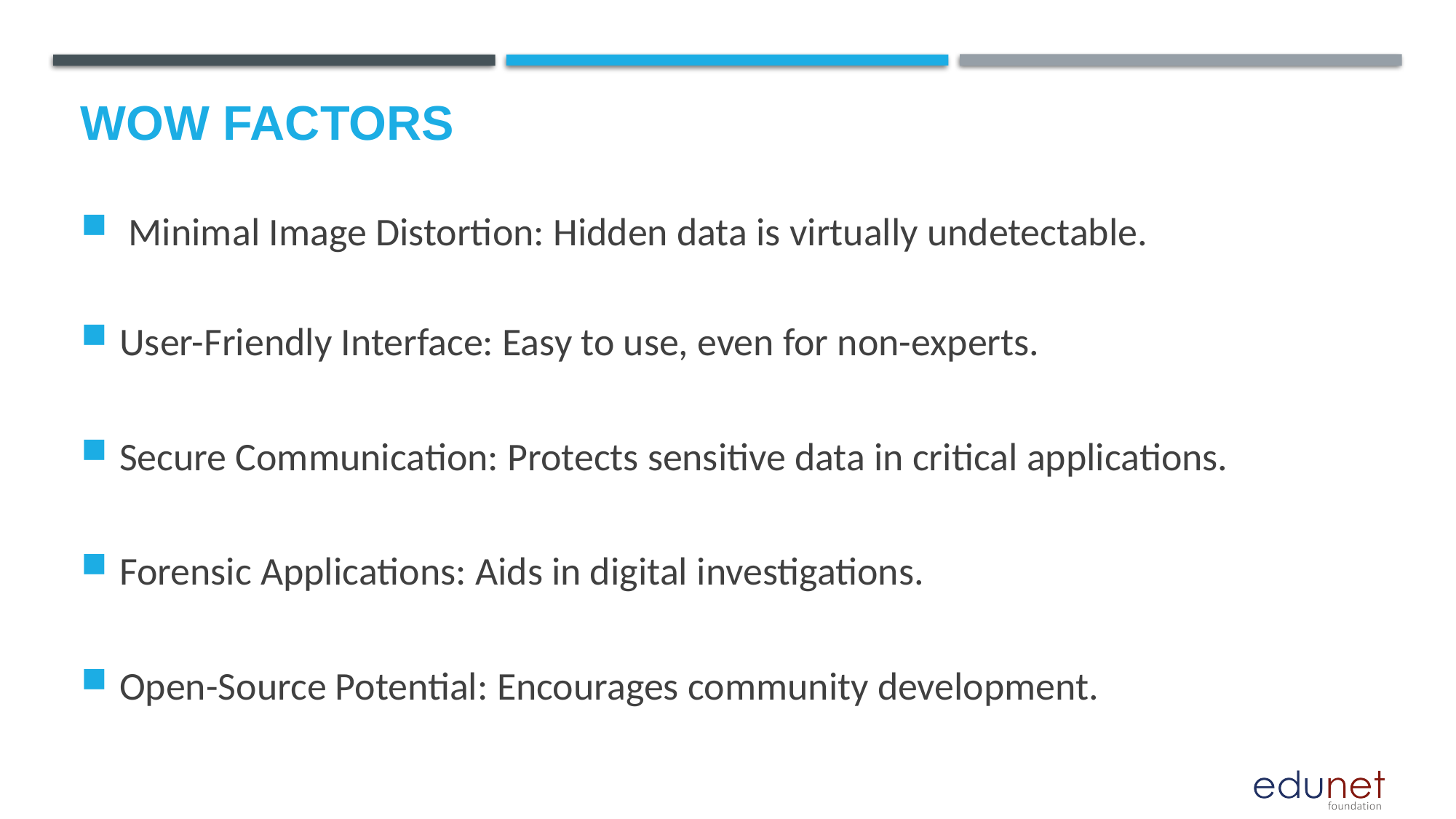

# Wow factors
 Minimal Image Distortion: Hidden data is virtually undetectable.
User-Friendly Interface: Easy to use, even for non-experts.
Secure Communication: Protects sensitive data in critical applications.
Forensic Applications: Aids in digital investigations.
Open-Source Potential: Encourages community development.